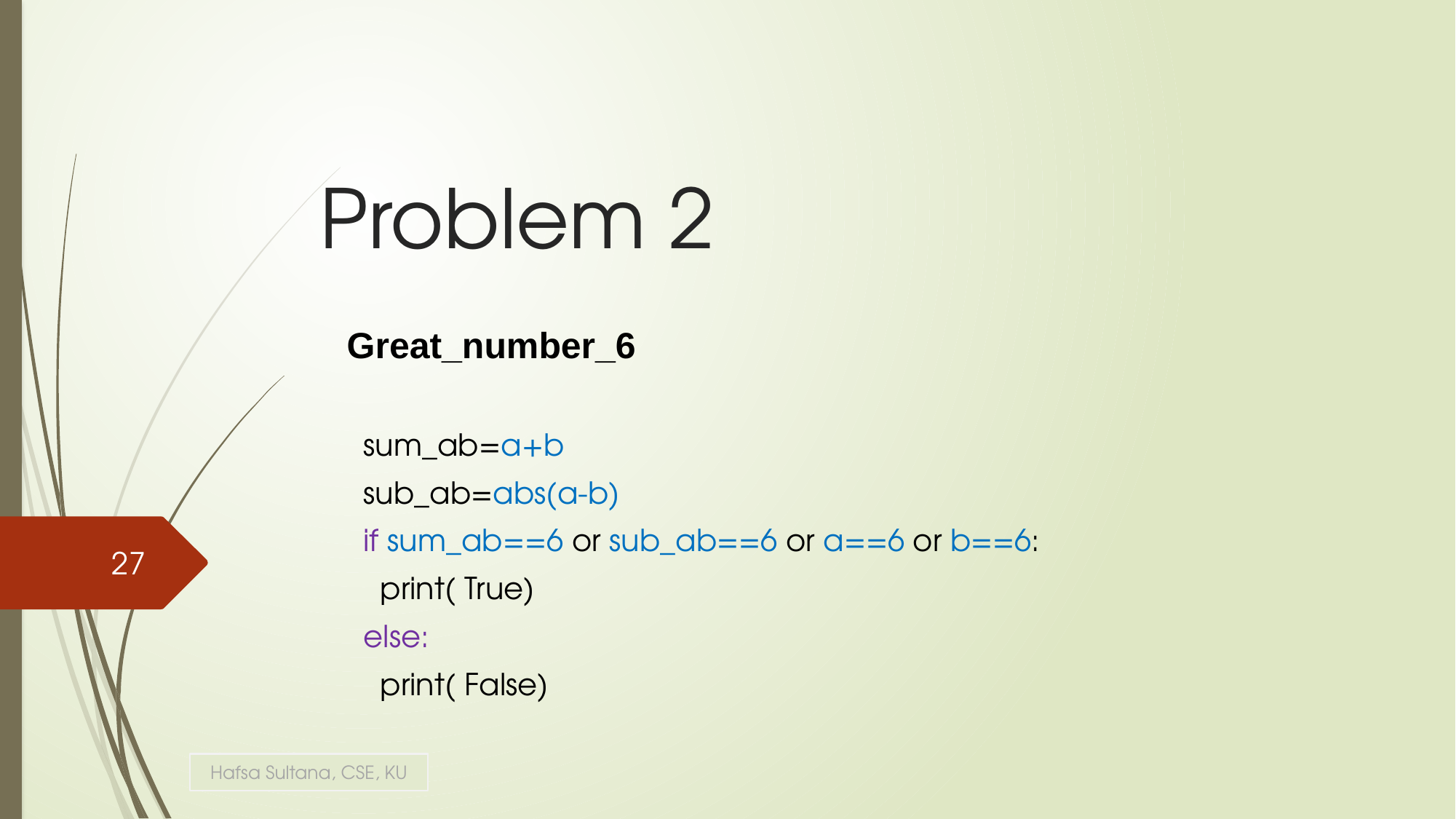

# Problem 2
Great_number_6

  sum_ab=a+b
  sub_ab=abs(a-b)
  if sum_ab==6 or sub_ab==6 or a==6 or b==6:
    print( True)
  else:
    print( False)
27
Hafsa Sultana, CSE, KU